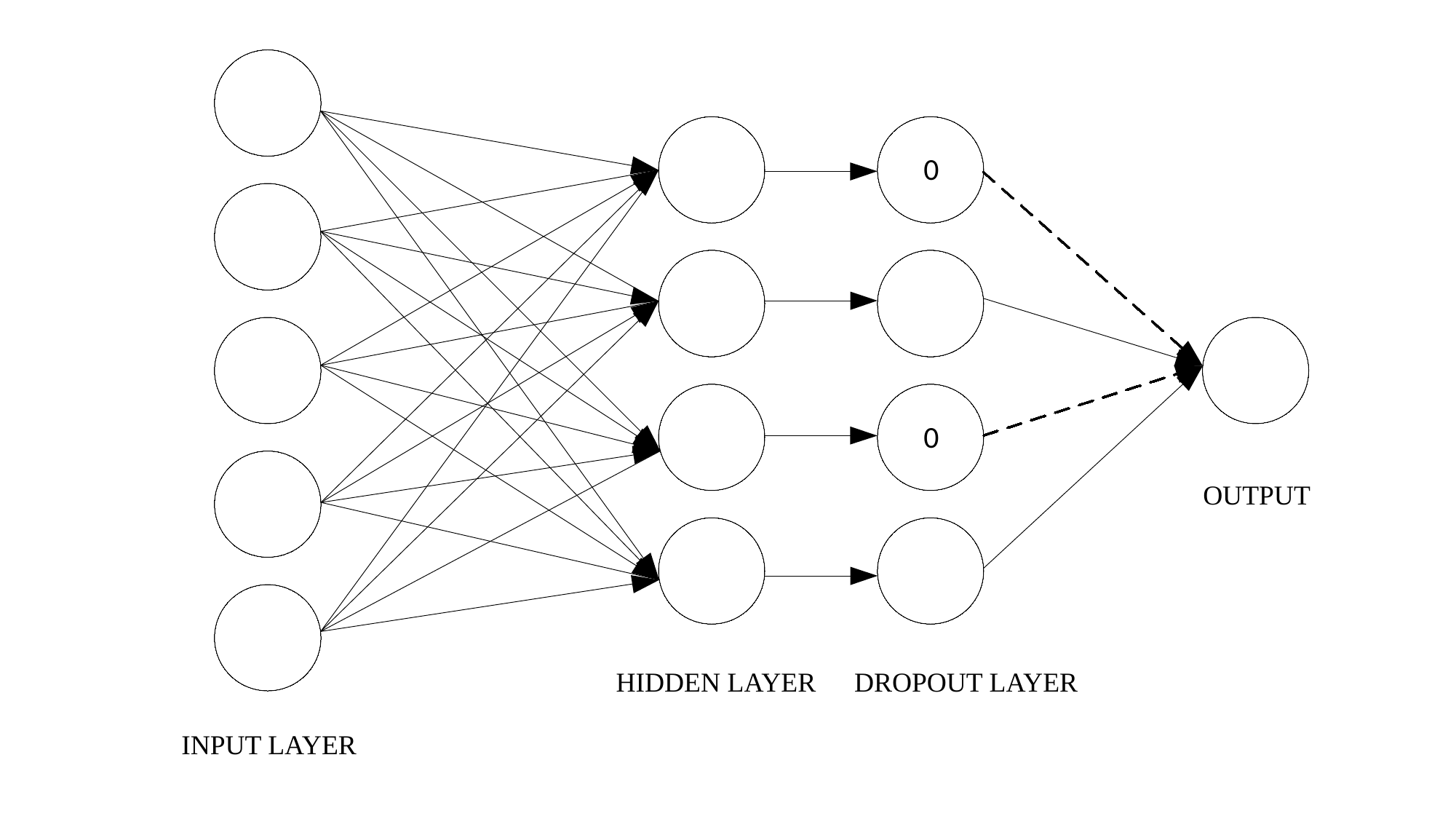

0

0

OUTPUT

HIDDEN LAYER
DROPOUT LAYER
INPUT LAYER